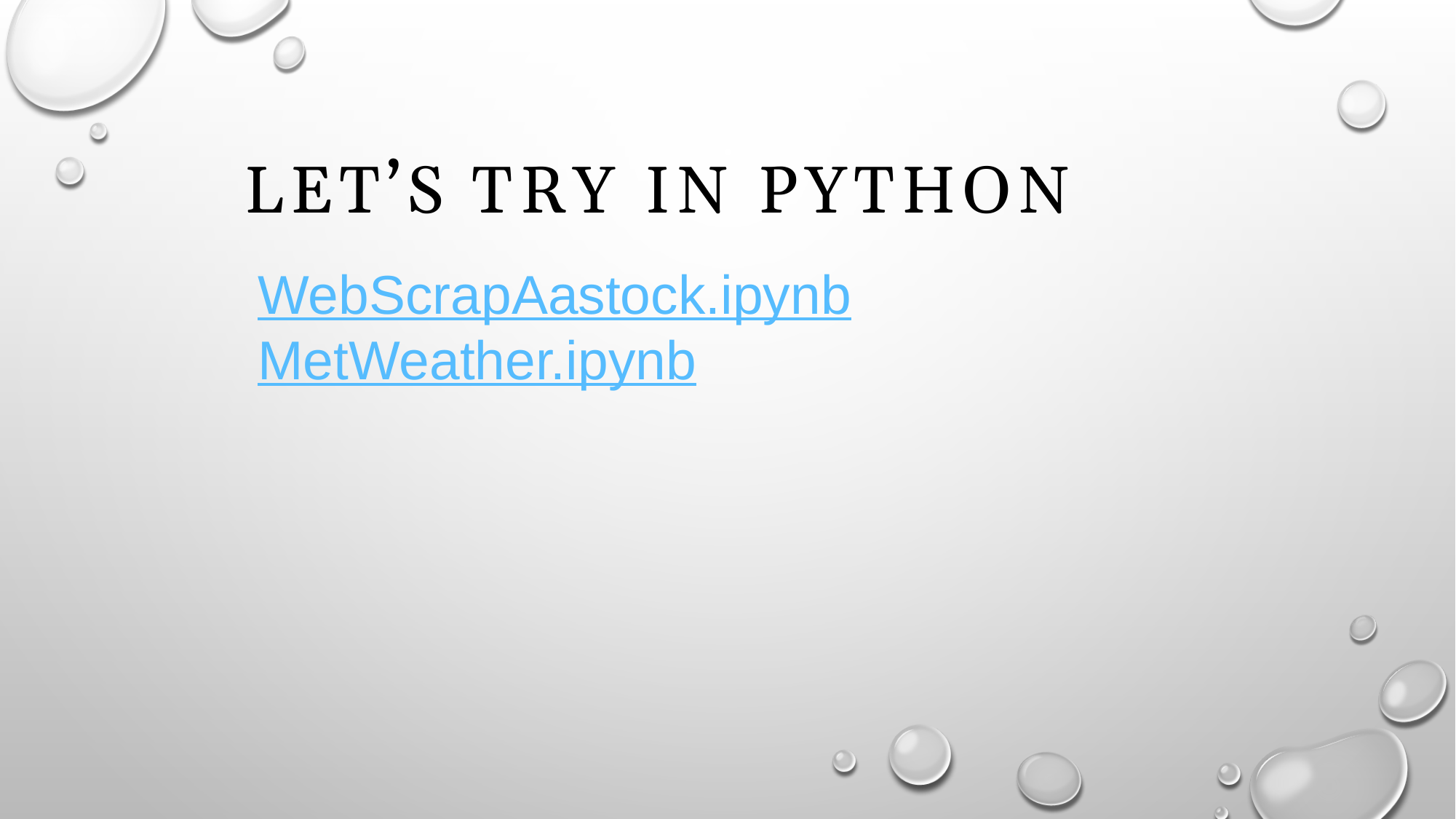

# LET’S try in python
WebScrapAastock.ipynb
MetWeather.ipynb